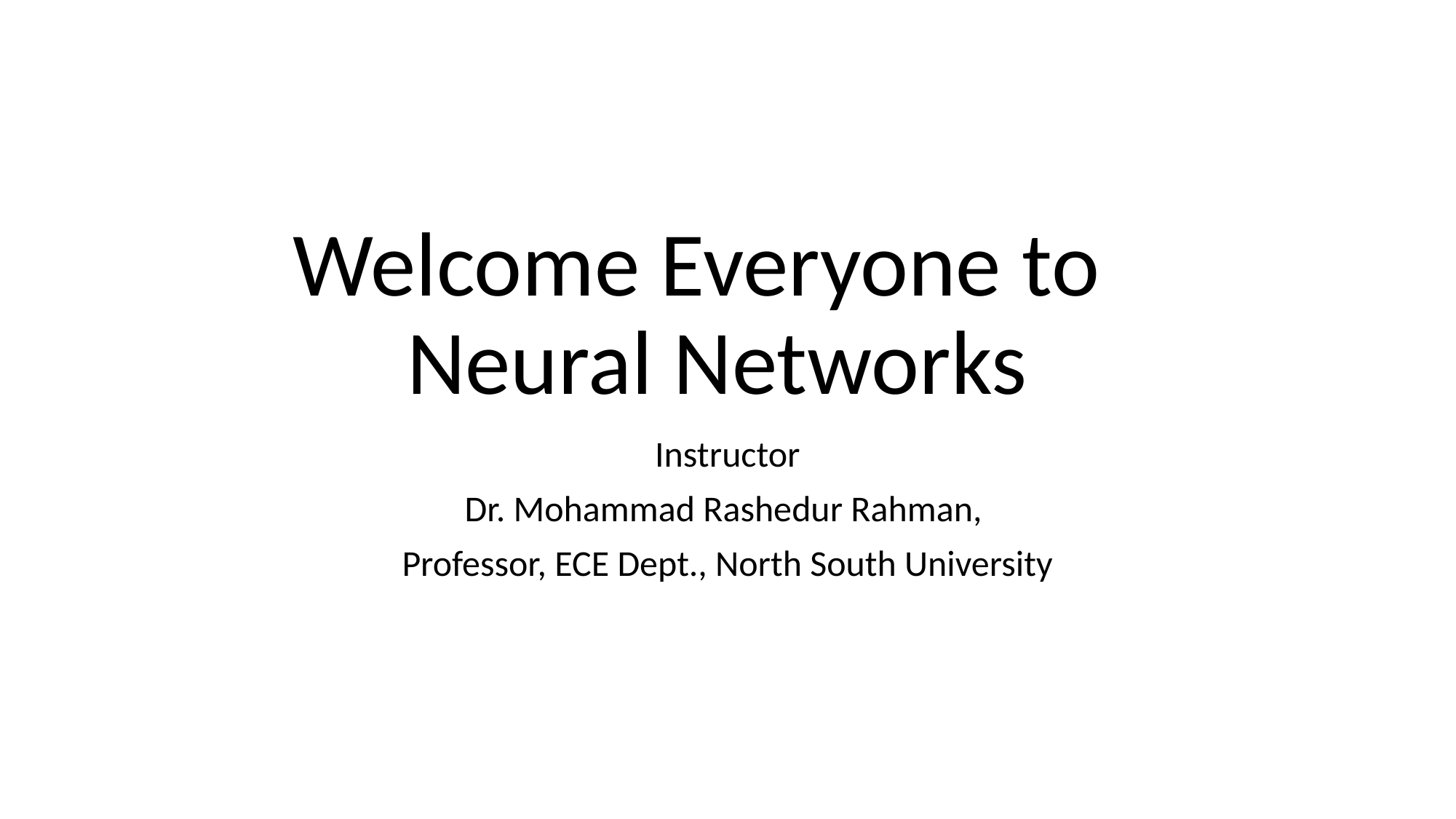

# Welcome Everyone to    Neural Networks
Instructor
Dr. Mohammad Rashedur Rahman,
Professor, ECE Dept., North South University